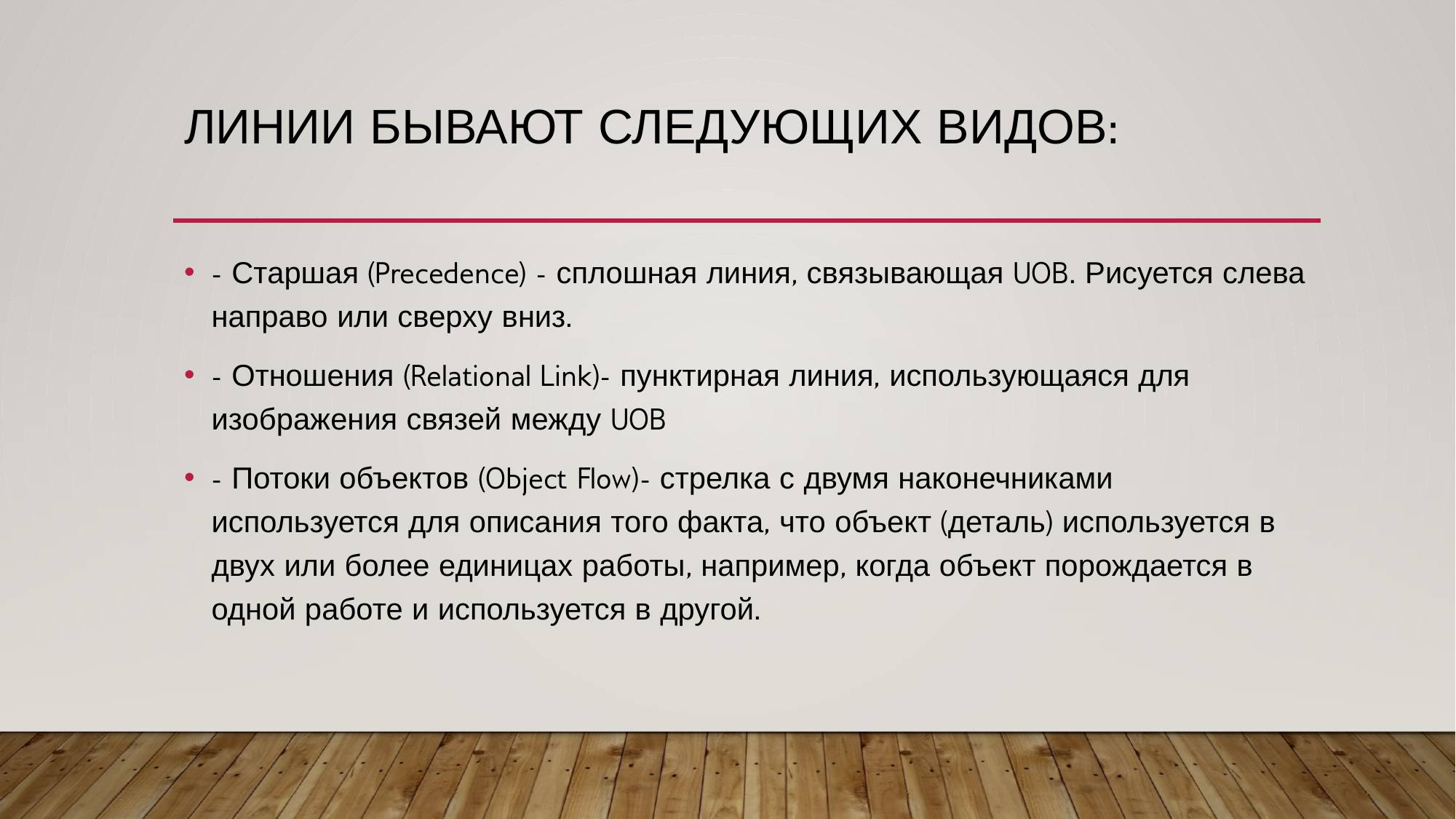

# Линии бывают следующих видов:
- Старшая (Precedence) - сплошная линия, связывающая UOB. Рисуется слева направо или сверху вниз.
- Отношения (Relational Link)- пунктирная линия, использующаяся для изображения связей между UOB
- Потоки объектов (Object Flow)- стрелка с двумя наконечниками используется для описания того факта, что объект (деталь) используется в двух или более единицах работы, например, когда объект порождается в одной работе и используется в другой.